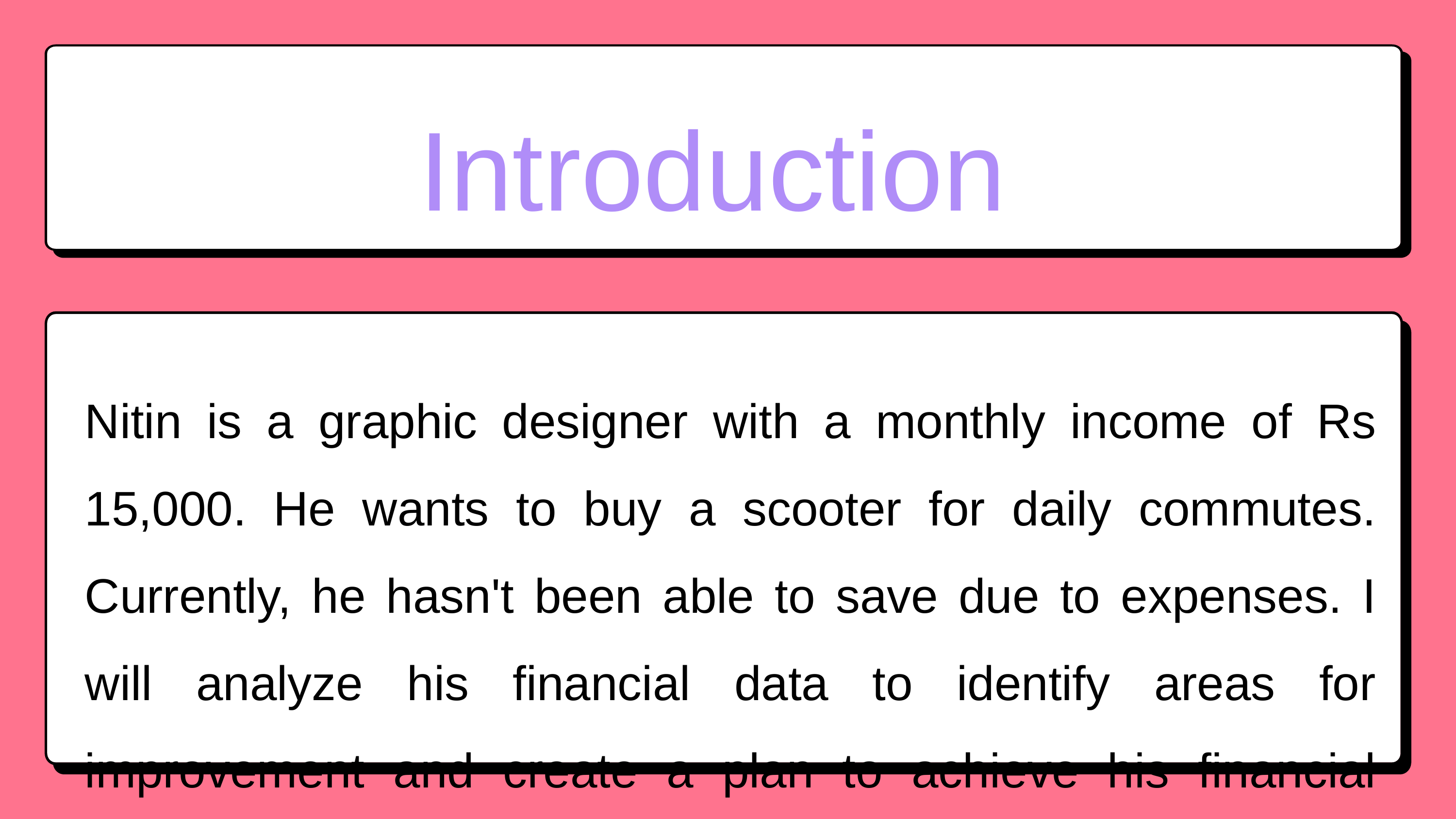

Introduction

Nitin is a graphic designer with a monthly income of Rs 15,000. He wants to buy a scooter for daily commutes. Currently, he hasn't been able to save due to expenses. I will analyze his financial data to identify areas for improvement and create a plan to achieve his financial goals.